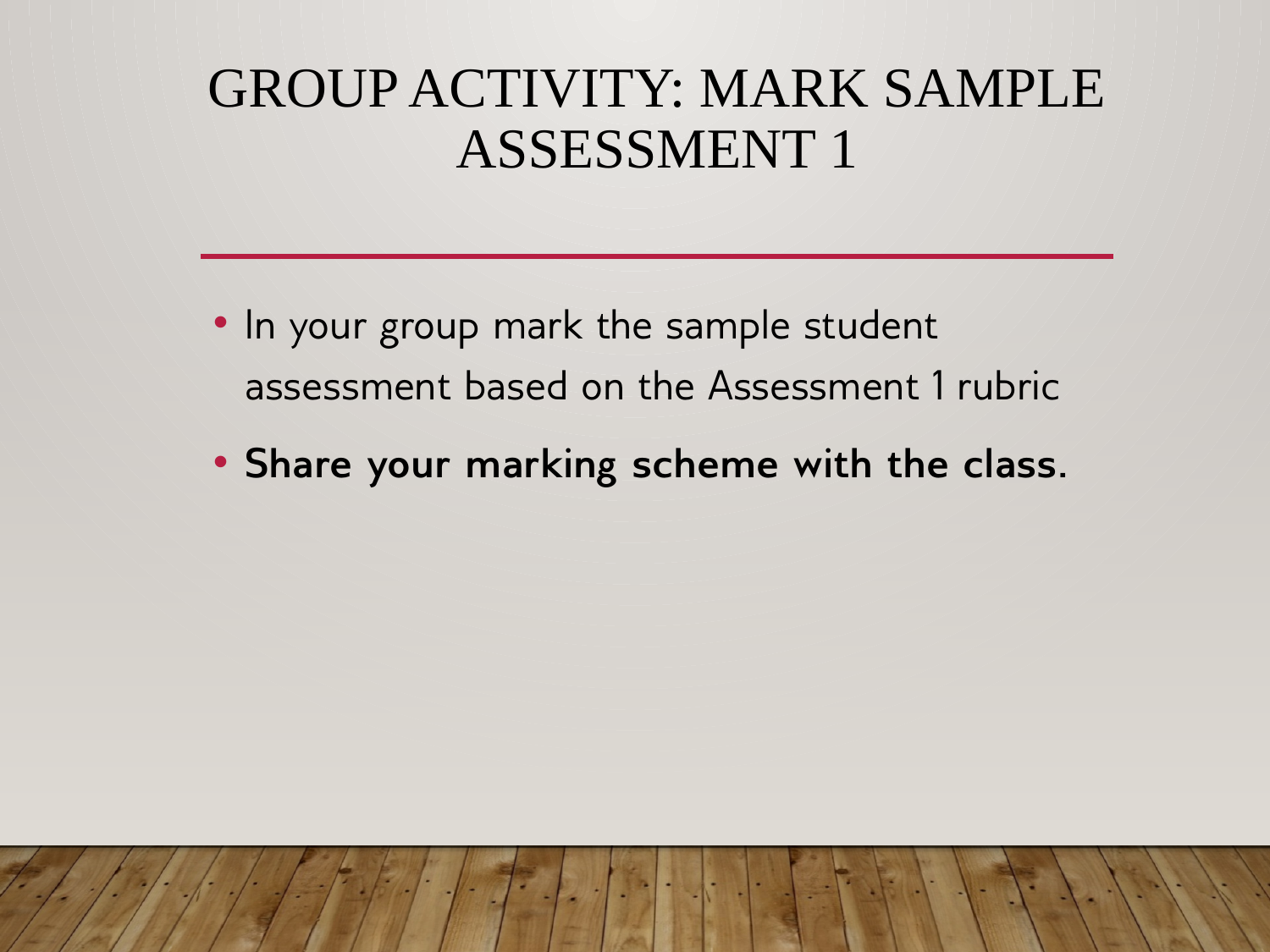

# GROUP Activity: MARK SAMPLE ASSESSMENT 1
In your group mark the sample student assessment based on the Assessment 1 rubric
Share your marking scheme with the class.